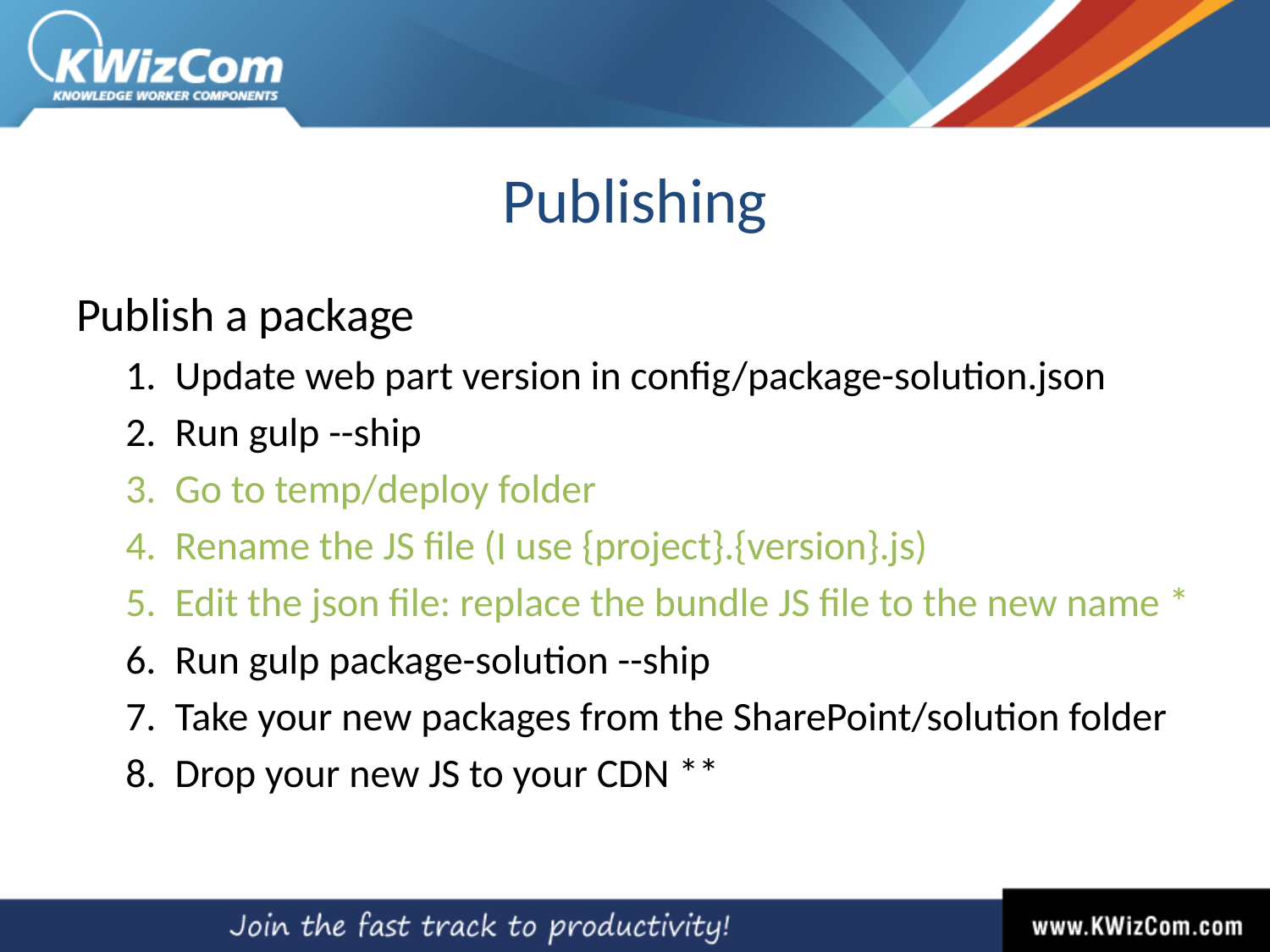

# Publishing
Publish a package
Update web part version in config/package-solution.json
Run gulp --ship
Go to temp/deploy folder
Rename the JS file (I use {project}.{version}.js)
Edit the json file: replace the bundle JS file to the new name *
Run gulp package-solution --ship
Take your new packages from the SharePoint/solution folder
Drop your new JS to your CDN **